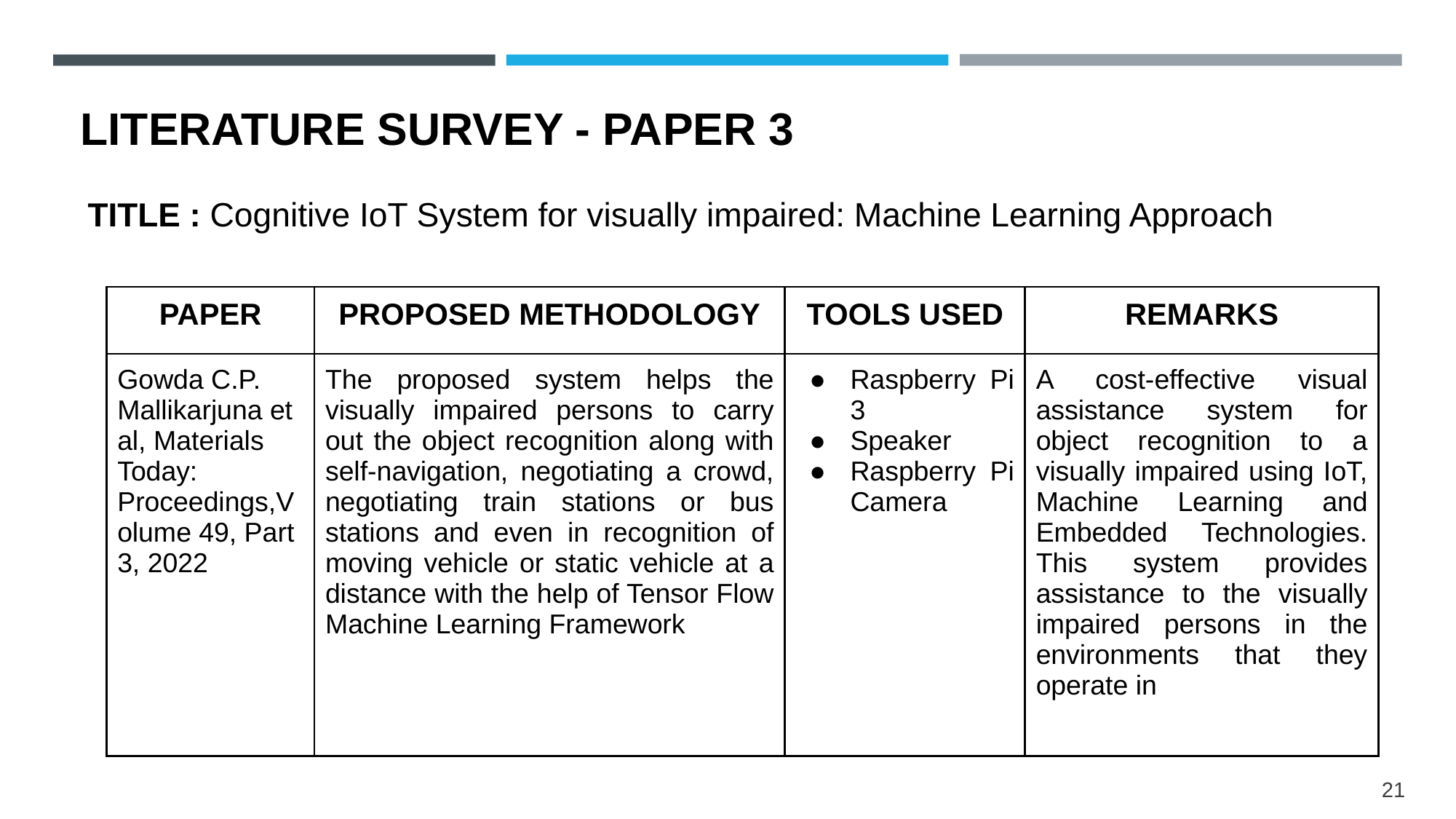

LITERATURE SURVEY - PAPER 3
TITLE : Cognitive IoT System for visually impaired: Machine Learning Approach
| PAPER | PROPOSED METHODOLOGY | TOOLS USED | REMARKS |
| --- | --- | --- | --- |
| Gowda C.P. Mallikarjuna et al, Materials Today: Proceedings,Volume 49, Part 3, 2022 | The proposed system helps the visually impaired persons to carry out the object recognition along with self-navigation, negotiating a crowd, negotiating train stations or bus stations and even in recognition of moving vehicle or static vehicle at a distance with the help of Tensor Flow Machine Learning Framework | Raspberry Pi 3 Speaker Raspberry Pi Camera | A cost-effective visual assistance system for object recognition to a visually impaired using IoT, Machine Learning and Embedded Technologies. This system provides assistance to the visually impaired persons in the environments that they operate in |
21